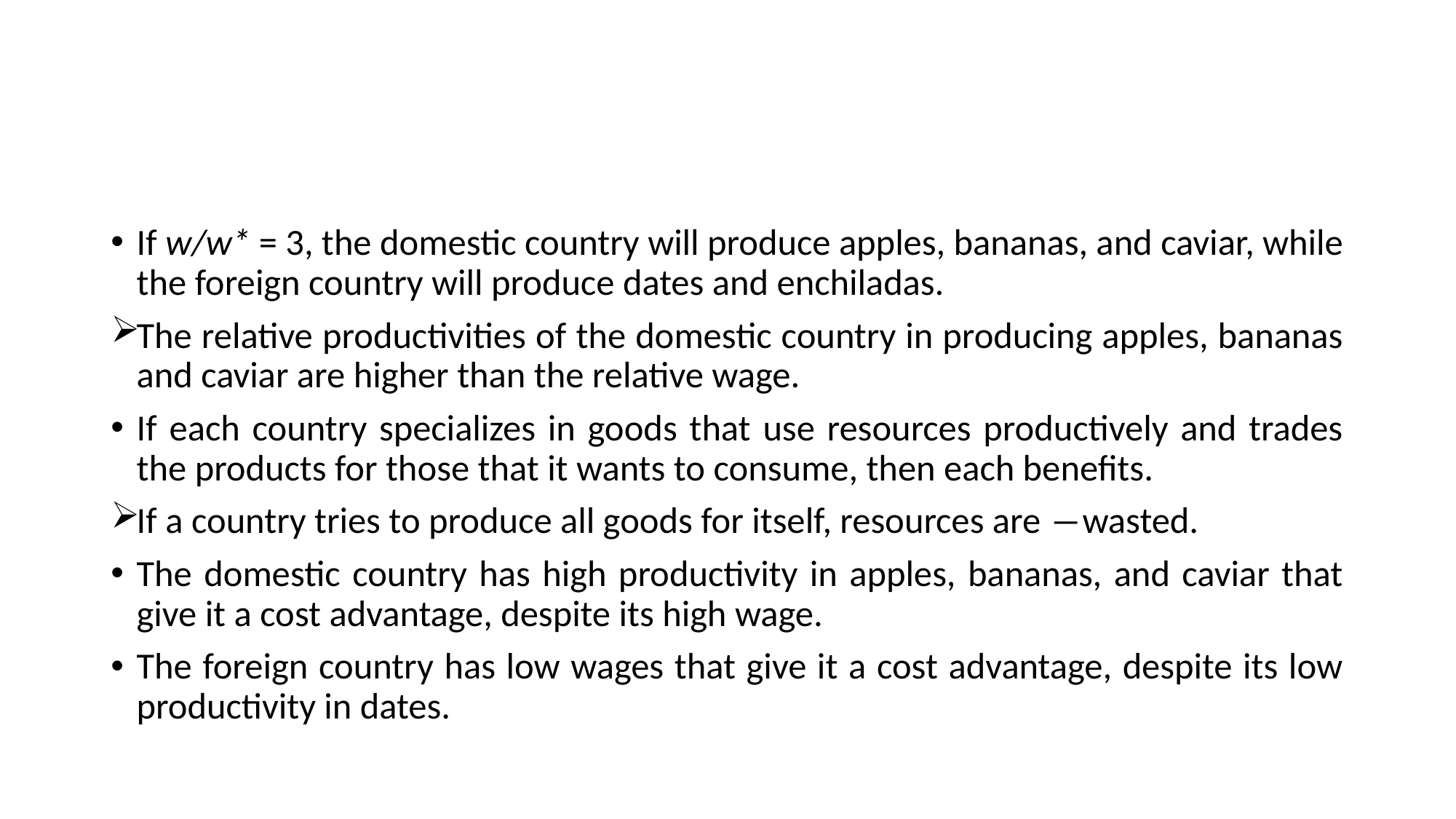

#
If w/w* = 3, the domestic country will produce apples, bananas, and caviar, while the foreign country will produce dates and enchiladas.
The relative productivities of the domestic country in producing apples, bananas and caviar are higher than the relative wage.
If each country specializes in goods that use resources productively and trades the products for those that it wants to consume, then each benefits.
If a country tries to produce all goods for itself, resources are ―wasted.
The domestic country has high productivity in apples, bananas, and caviar that give it a cost advantage, despite its high wage.
The foreign country has low wages that give it a cost advantage, despite its low productivity in dates.